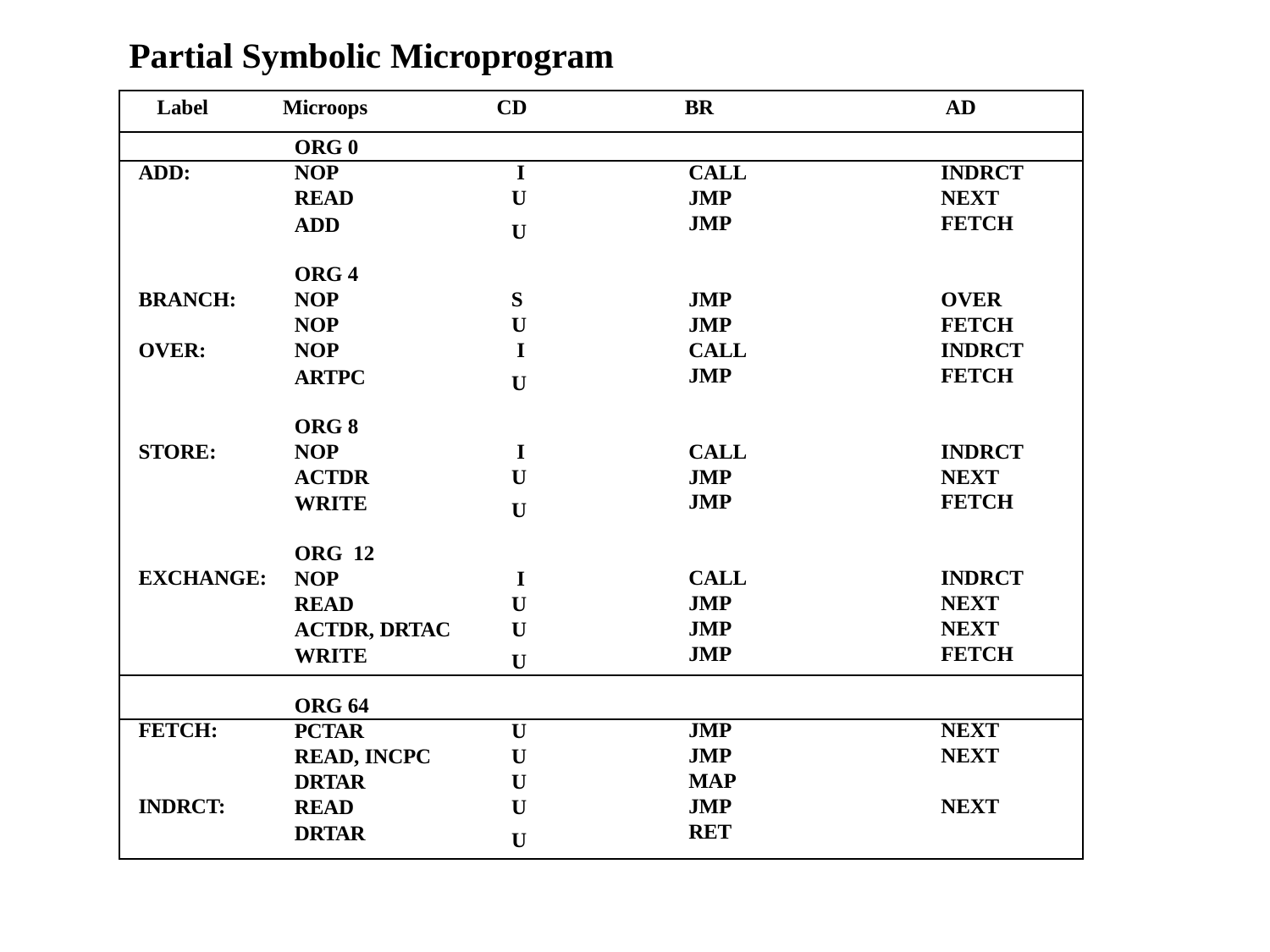

# Partial Symbolic Microprogram
| Label | Microops | CD | BR | AD |
| --- | --- | --- | --- | --- |
|  | ORG 0 |  |  |  |
| ADD: | NOP | I | CALL | INDRCT |
|  | READ | U | JMP | NEXT |
|  | ADD | U | JMP | FETCH |
|  | ORG 4 |  |  |  |
| BRANCH: | NOP | S | JMP | OVER |
|  | NOP | U | JMP | FETCH |
| OVER: | NOP | I | CALL | INDRCT |
|  | ARTPC | U | JMP | FETCH |
|  | ORG 8 |  |  |  |
| STORE: | NOP | I | CALL | INDRCT |
|  | ACTDR | U | JMP | NEXT |
|  | WRITE | U | JMP | FETCH |
|  | ORG 12 |  |  |  |
| EXCHANGE: | NOP | I | CALL | INDRCT |
|  | READ | U | JMP | NEXT |
|  | ACTDR, DRTAC | U | JMP | NEXT |
|  | WRITE | U | JMP | FETCH |
|  | ORG 64 |  |  |  |
| FETCH: | PCTAR | U | JMP | NEXT |
|  | READ, INCPC | U | JMP | NEXT |
|  | DRTAR | U | MAP |  |
| INDRCT: | READ | U | JMP | NEXT |
|  | DRTAR | U | RET |  |